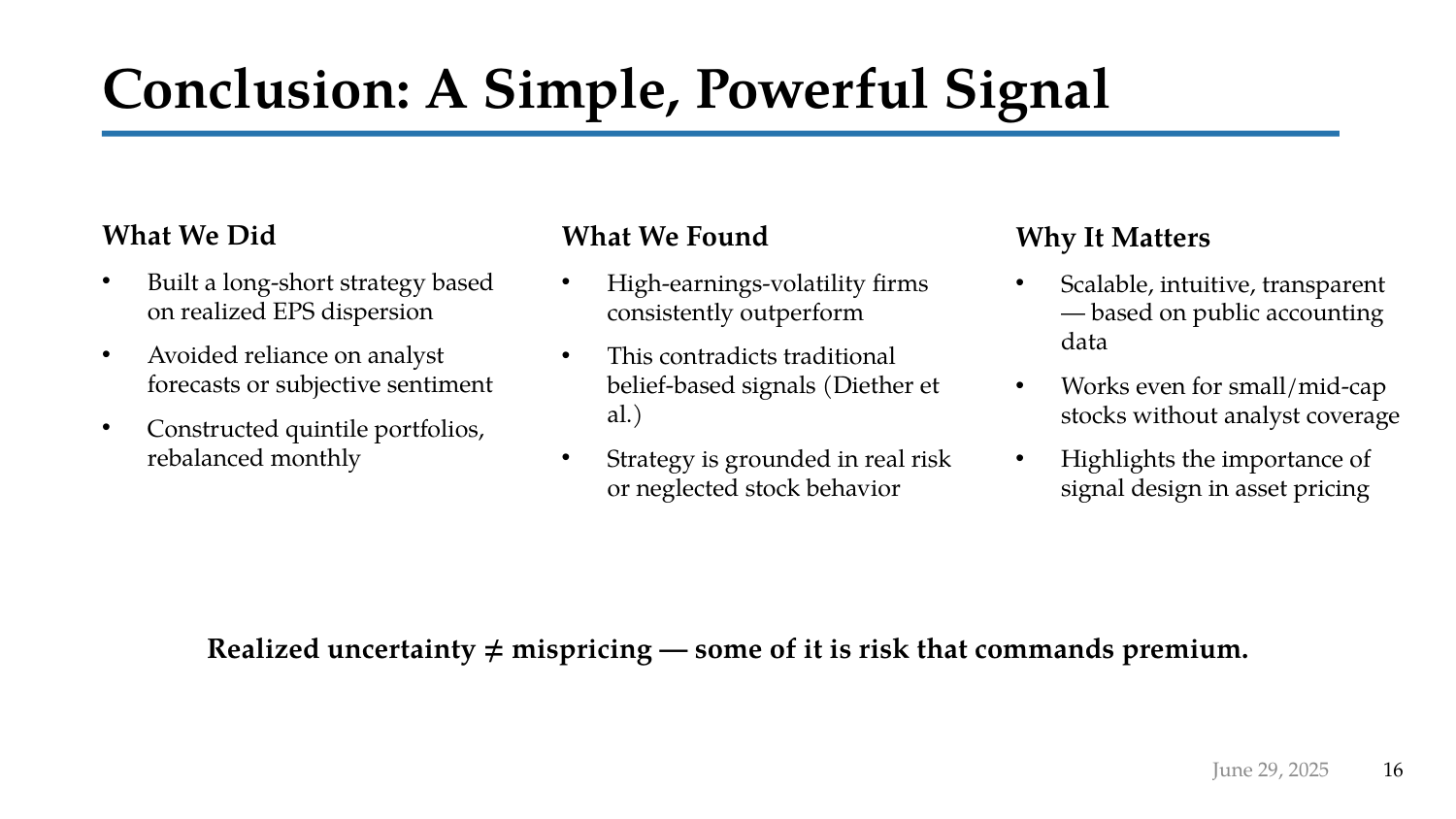

# Conclusion: A Simple, Powerful Signal
What We Did
Built a long-short strategy based on realized EPS dispersion
Avoided reliance on analyst forecasts or subjective sentiment
Constructed quintile portfolios, rebalanced monthly

What We Found
High-earnings-volatility firms consistently outperform
This contradicts traditional belief-based signals (Diether et al.)
Strategy is grounded in real risk or neglected stock behavior
Why It Matters
Scalable, intuitive, transparent — based on public accounting data
Works even for small/mid-cap stocks without analyst coverage
Highlights the importance of signal design in asset pricing
Realized uncertainty ≠ mispricing — some of it is risk that commands premium.
June 29, 2025
16